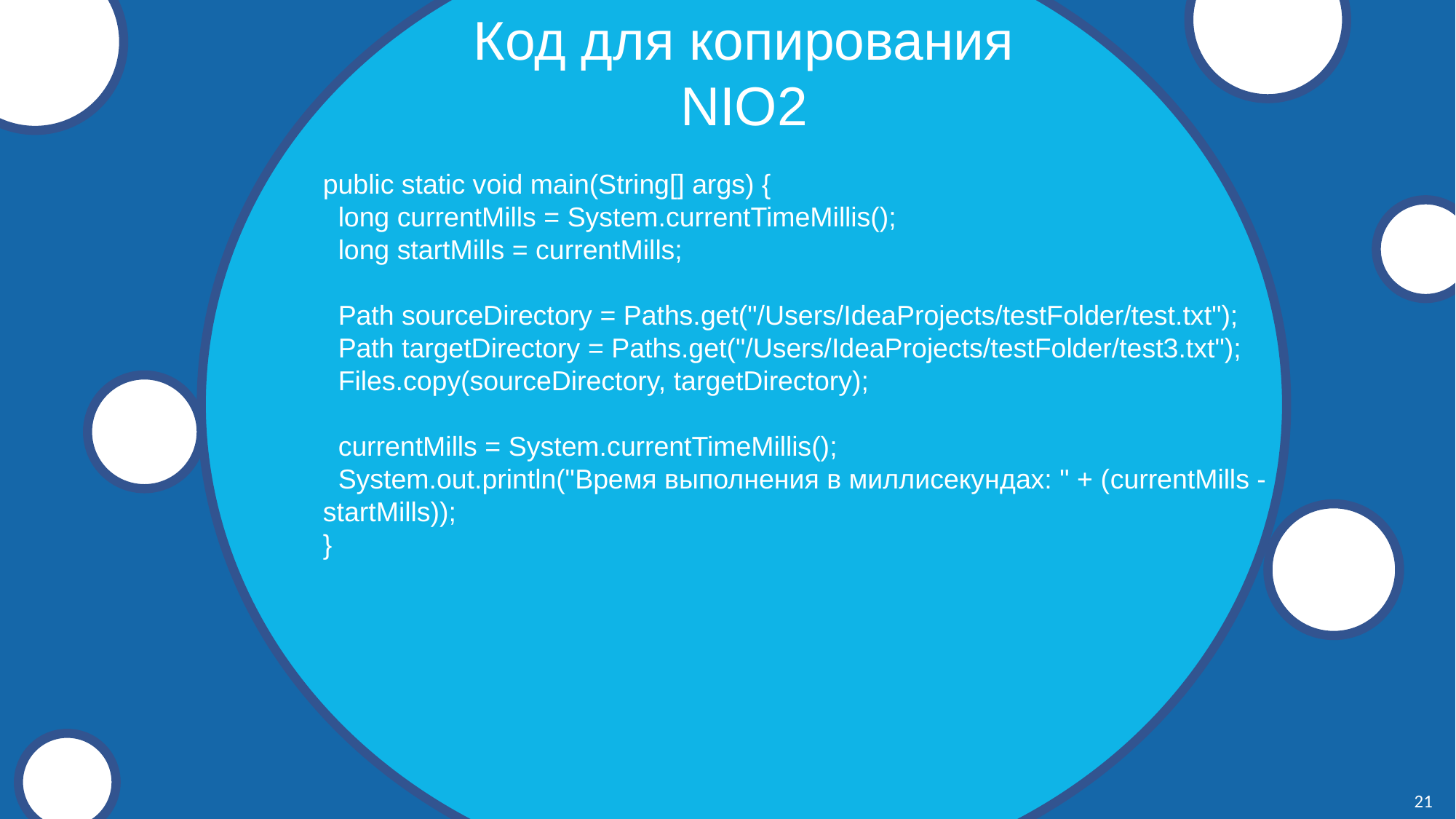

Код для копирования
NIO2

public static void main(String[] args) {
  long currentMills = System.currentTimeMillis();
  long startMills = currentMills;

  Path sourceDirectory = Paths.get("/Users/IdeaProjects/testFolder/test.txt");
  Path targetDirectory = Paths.get("/Users/IdeaProjects/testFolder/test3.txt");
  Files.copy(sourceDirectory, targetDirectory);

  currentMills = System.currentTimeMillis();
  System.out.println("Время выполнения в миллисекундах: " + (currentMills - startMills));
}

21